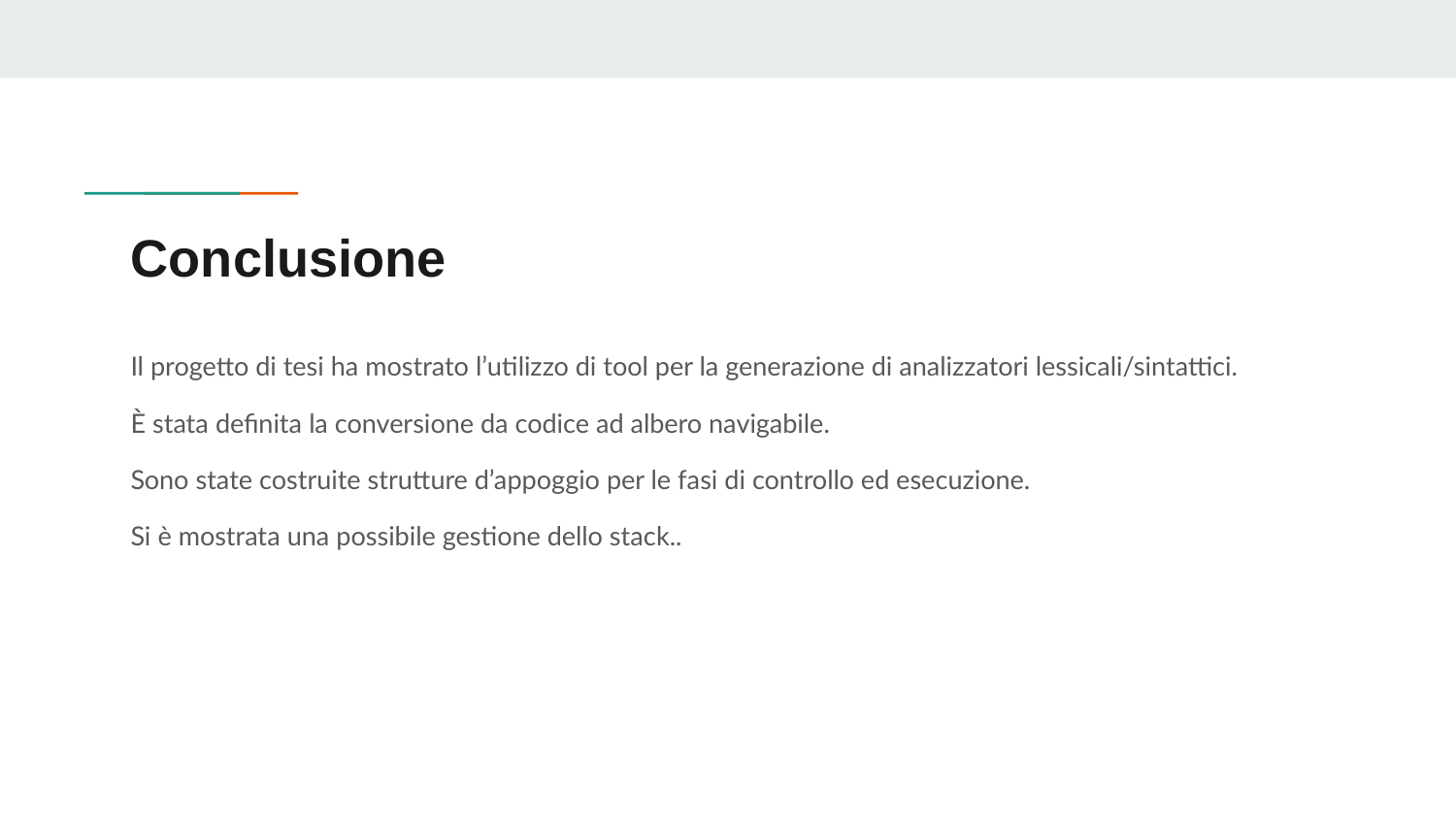

# Conclusione
Il progetto di tesi ha mostrato l’utilizzo di tool per la generazione di analizzatori lessicali/sintattici.
È stata definita la conversione da codice ad albero navigabile.
Sono state costruite strutture d’appoggio per le fasi di controllo ed esecuzione.
Si è mostrata una possibile gestione dello stack..